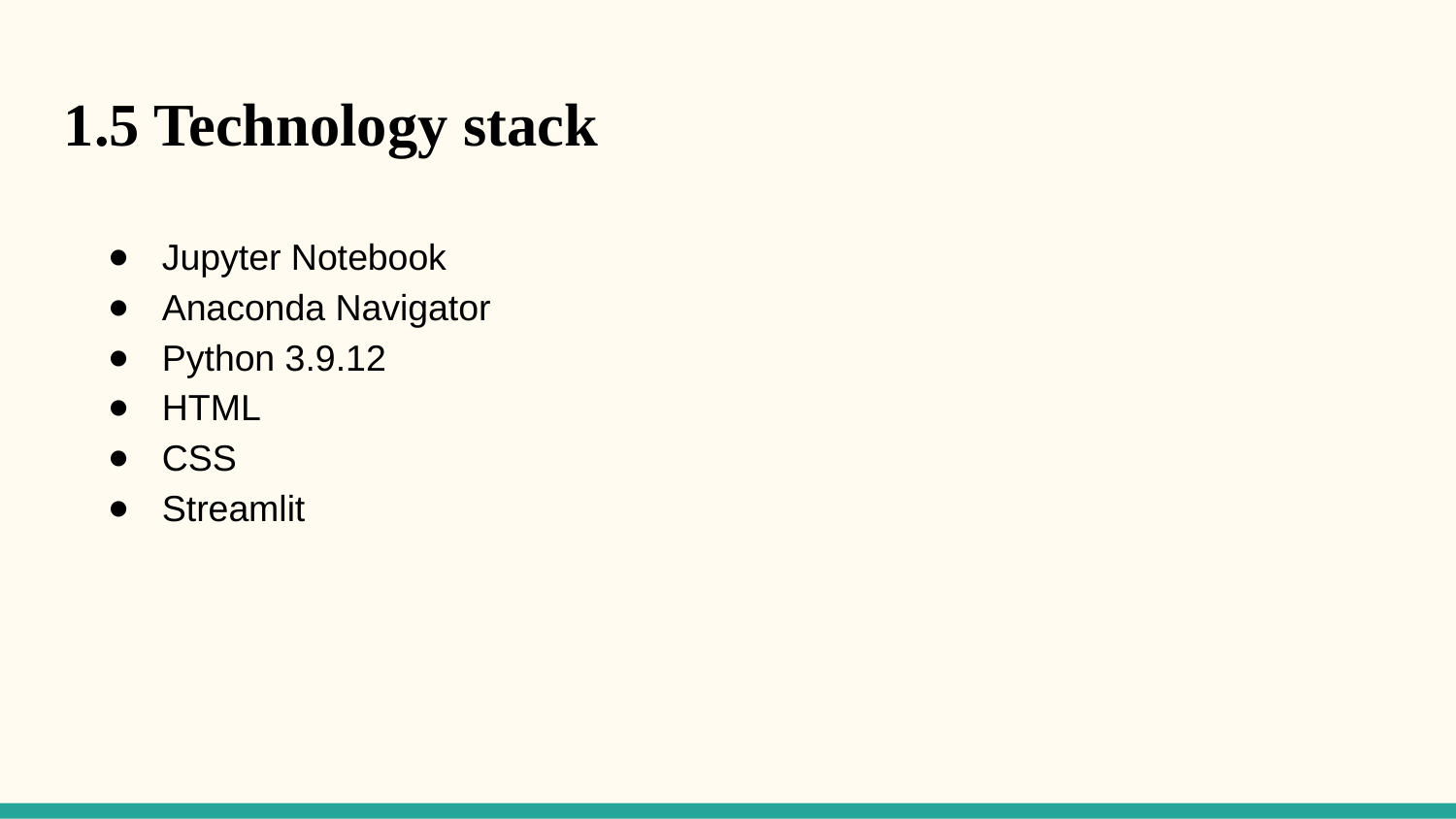

1.5 Technology stack
Jupyter Notebook
Anaconda Navigator
Python 3.9.12
HTML
CSS
Streamlit